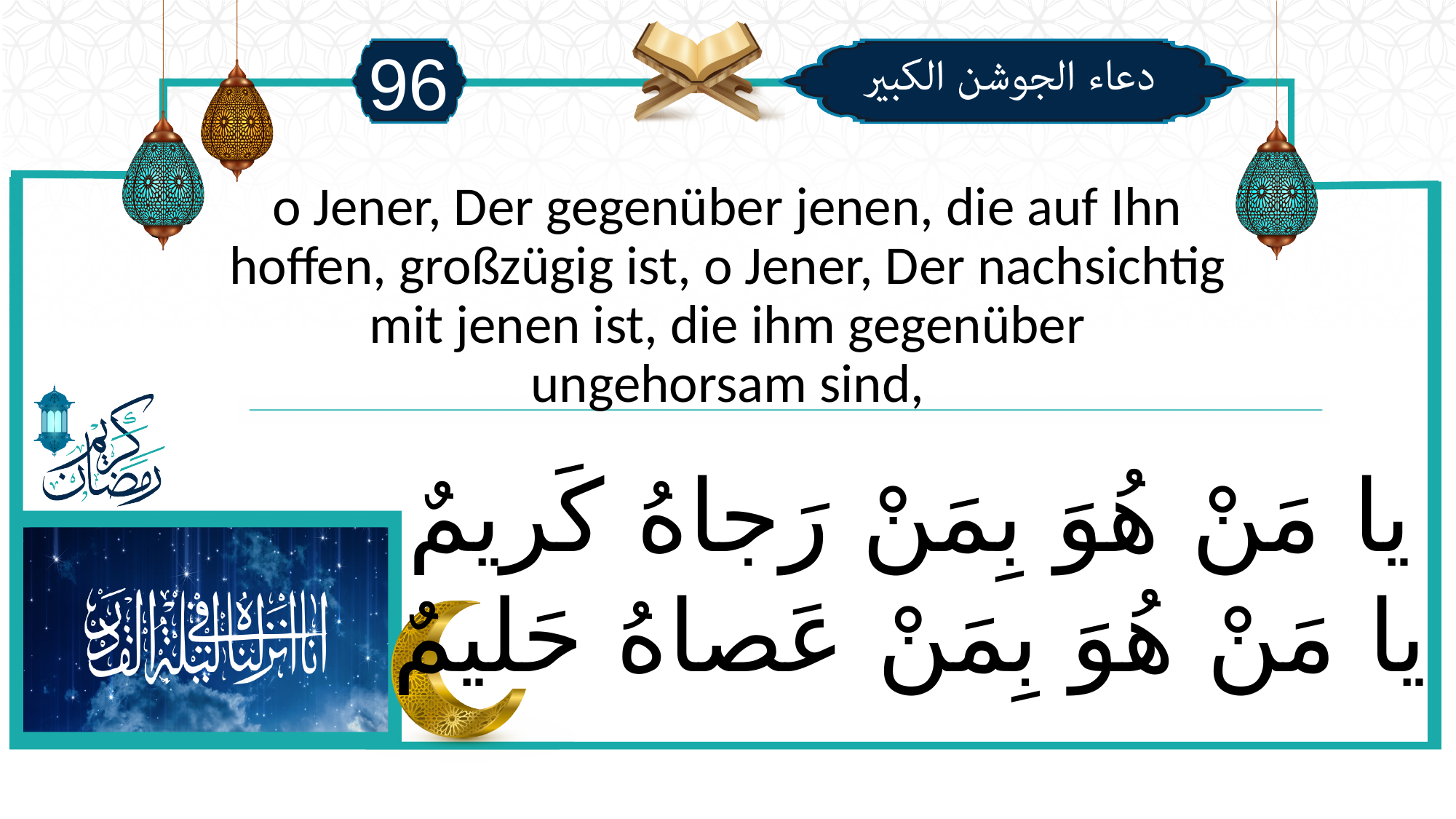

96
o Jener, Der gegenüber jenen, die auf Ihn
hoffen, großzügig ist, o Jener, Der nachsichtig
mit jenen ist, die ihm gegenüber
ungehorsam sind,
يا مَنْ هُوَ بِمَنْ رَجاهُ كَريمٌ
 يا مَنْ هُوَ بِمَنْ عَصاهُ حَليمٌ